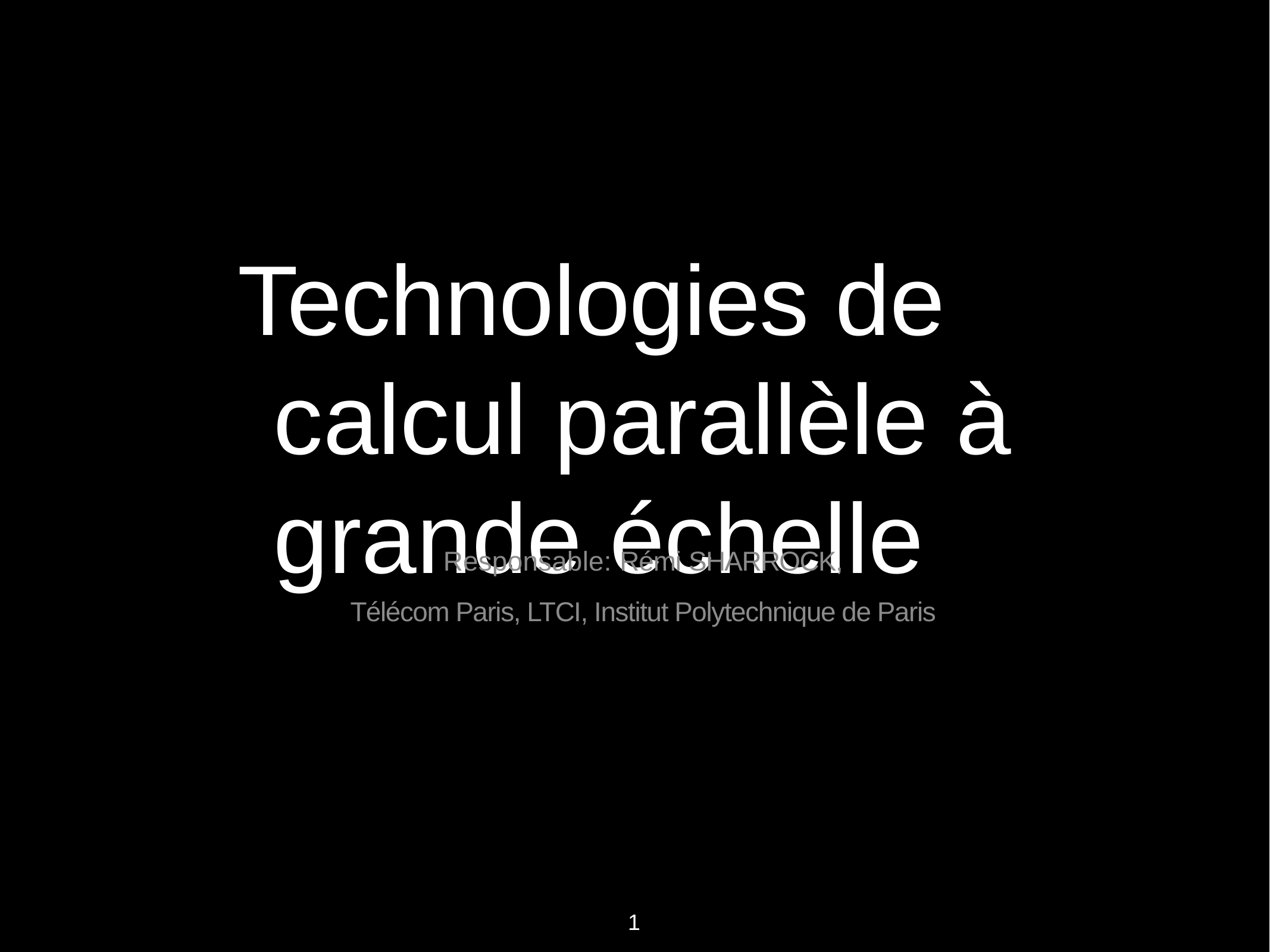

Technologies de calcul parallèle à grande échelle
Responsable: Rémi SHARROCK,
Télécom Paris, LTCI, Institut Polytechnique de Paris
1